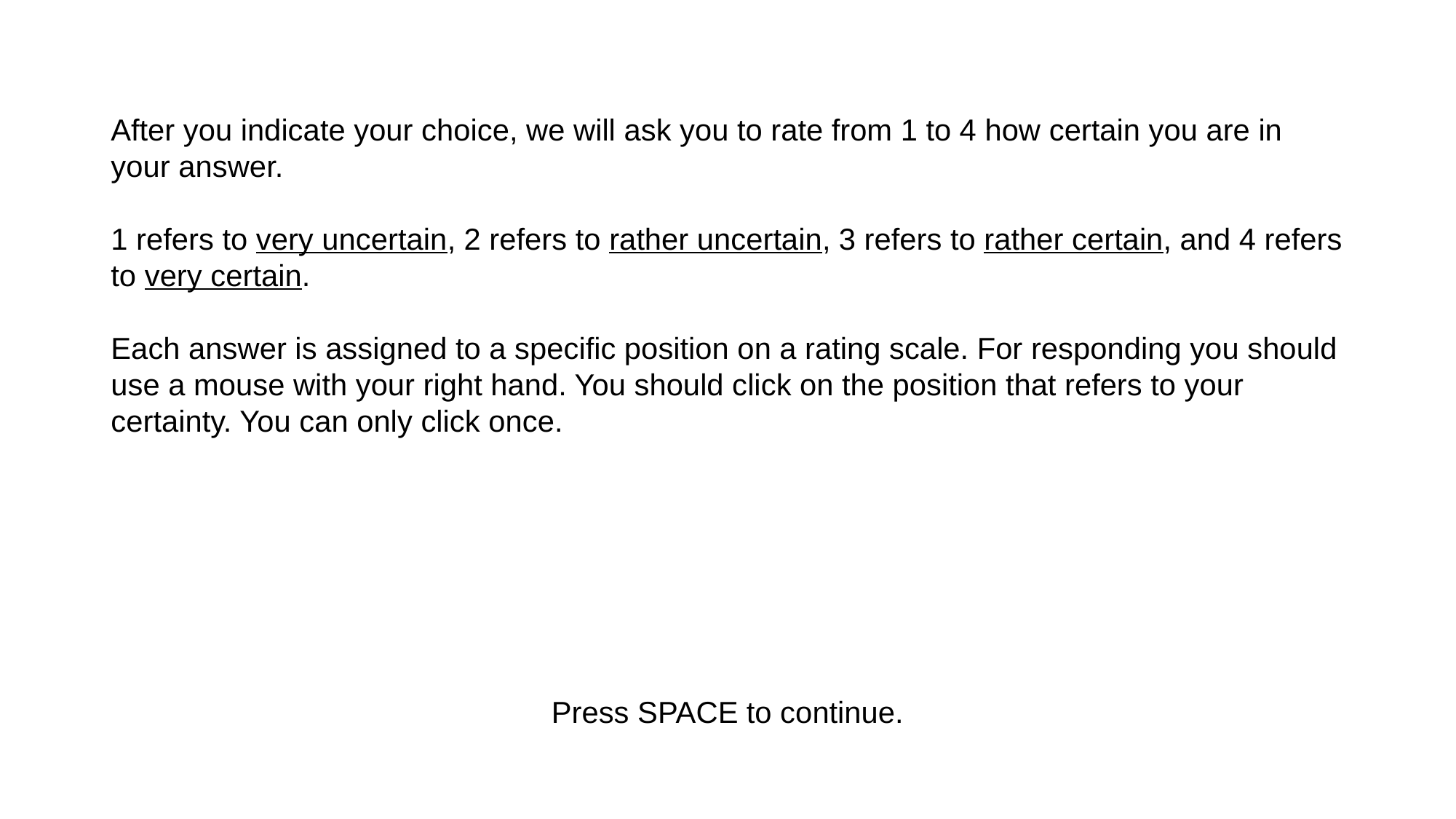

After you indicate your choice, we will ask you to rate from 1 to 4 how certain you are in your answer.

1 refers to very uncertain, 2 refers to rather uncertain, 3 refers to rather certain, and 4 refers to very certain.

Each answer is assigned to a specific position on a rating scale. For responding you should use a mouse with your right hand. You should click on the position that refers to your certainty. You can only click once.

Press SPACE to continue.